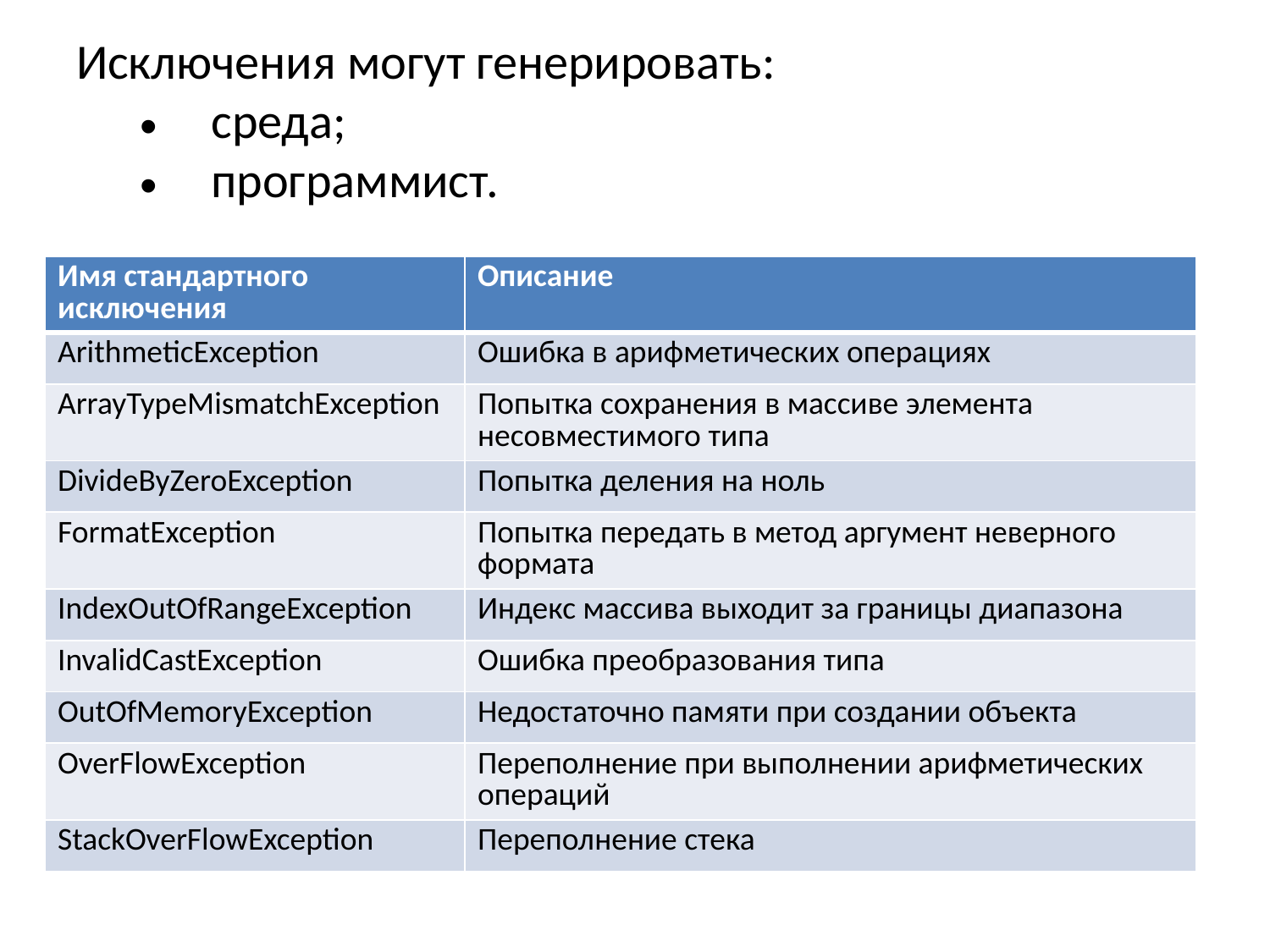

Исключения могут генерировать:
среда;
программист.

| Имя стандартного исключения | Описание |
| --- | --- |
| ArithmeticException | Ошибка в арифметических операциях |
| ArrayTypeMismatchException | Попытка сохранения в массиве элемента несовместимого типа |
| DivideByZeroException | Попытка деления на ноль |
| FormatException | Попытка передать в метод аргумент неверного формата |
| IndexOutOfRangeException | Индекс массива выходит за границы диапазона |
| InvalidCastException | Ошибка преобразования типа |
| OutOfMemoryException | Недостаточно памяти при создании объекта |
| OverFlowException | Переполнение при выполнении арифметических операций |
| StackOverFlowException | Переполнение стека |